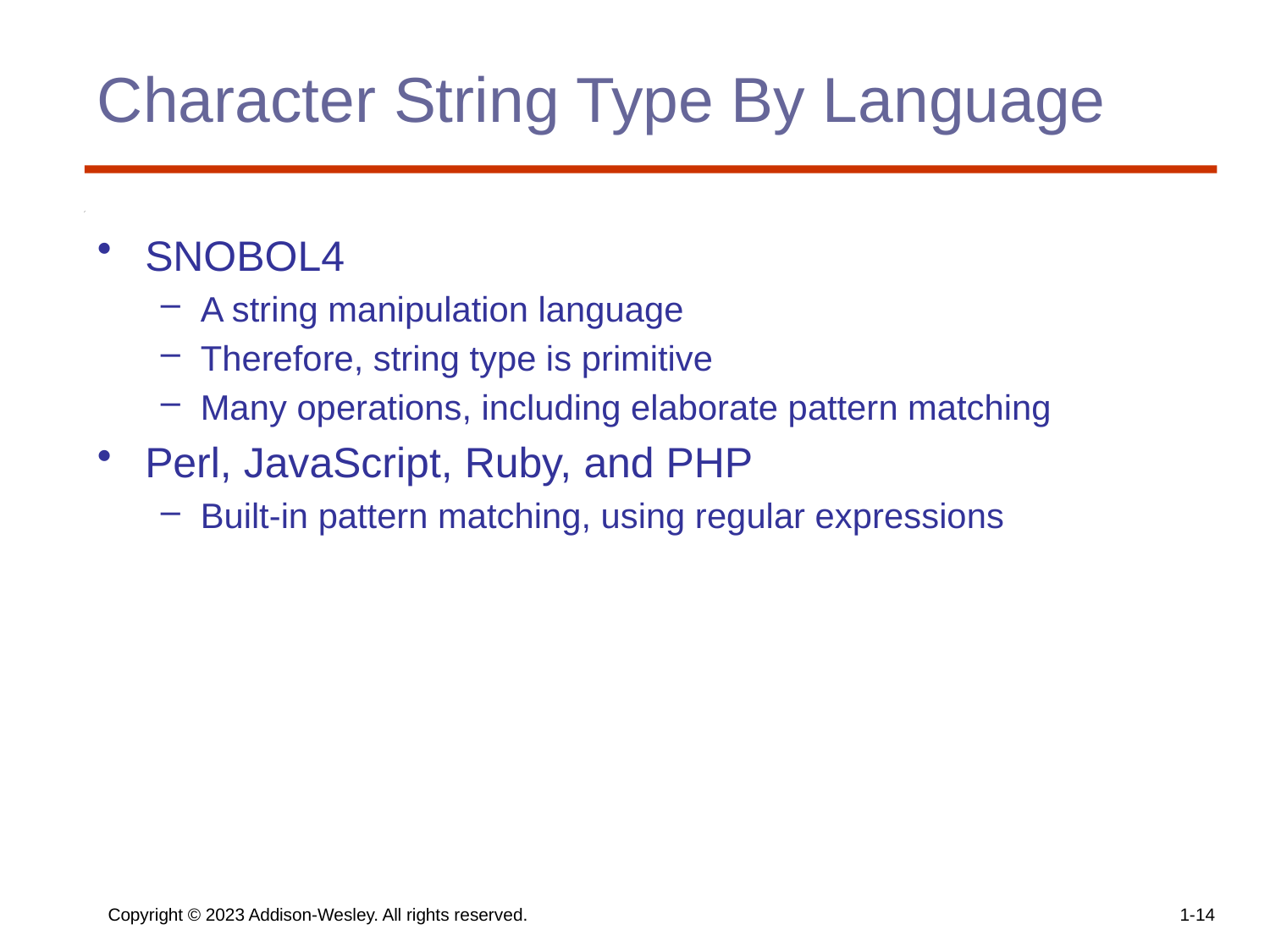

# Character String Type By Language
SNOBOL4
A string manipulation language
Therefore, string type is primitive
Many operations, including elaborate pattern matching
Perl, JavaScript, Ruby, and PHP
Built-in pattern matching, using regular expressions
Copyright © 2023 Addison-Wesley. All rights reserved.
1-14